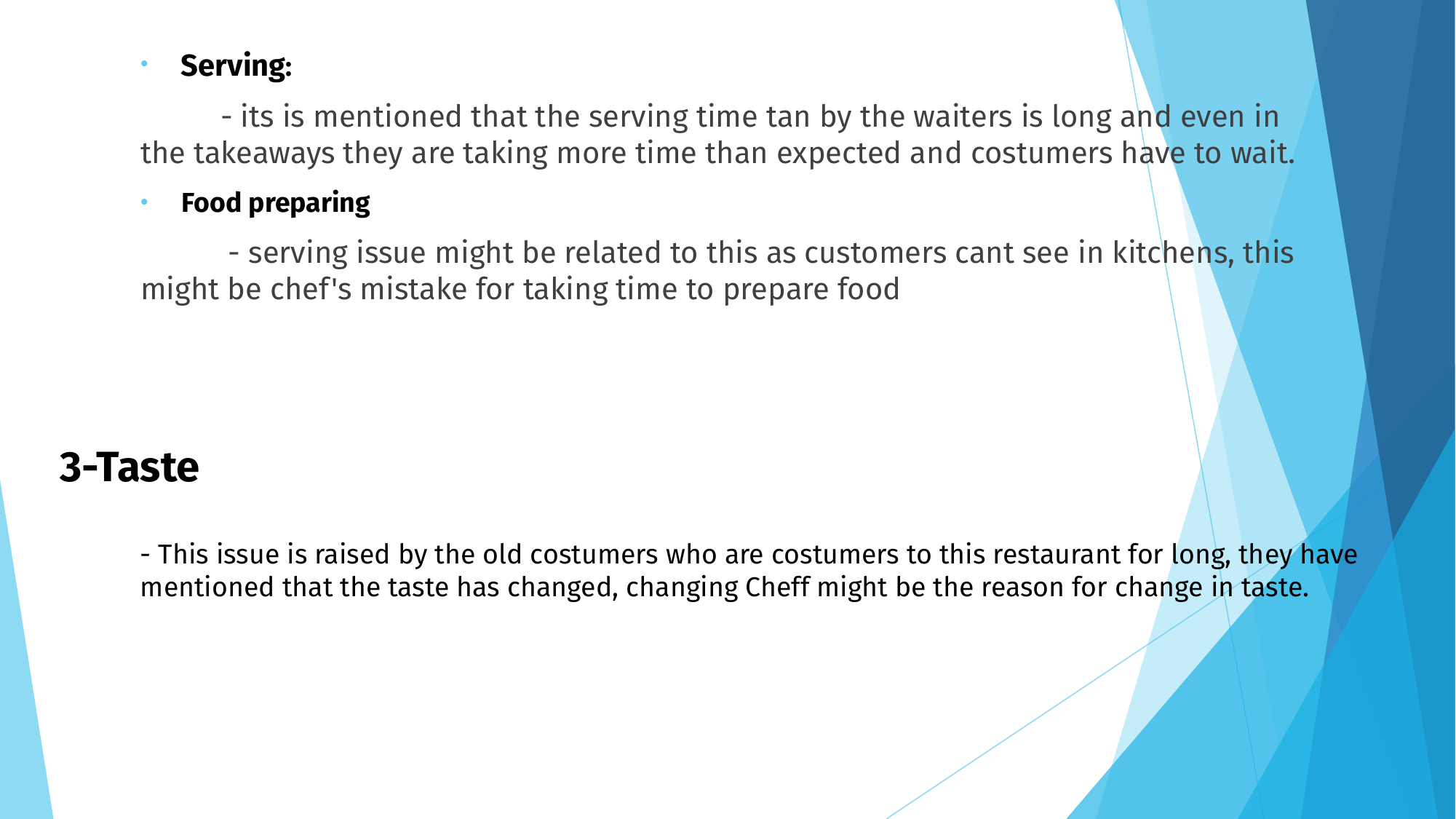

Serving:
           - its is mentioned that the serving time tan by the waiters is long and even in the takeaways they are taking more time than expected and costumers have to wait.
Food preparing
            - serving issue might be related to this as customers cant see in kitchens, this might be chef's mistake for taking time to prepare food
3-Taste
- This issue is raised by the old costumers who are costumers to this restaurant for long, they have mentioned that the taste has changed, changing Cheff might be the reason for change in taste.